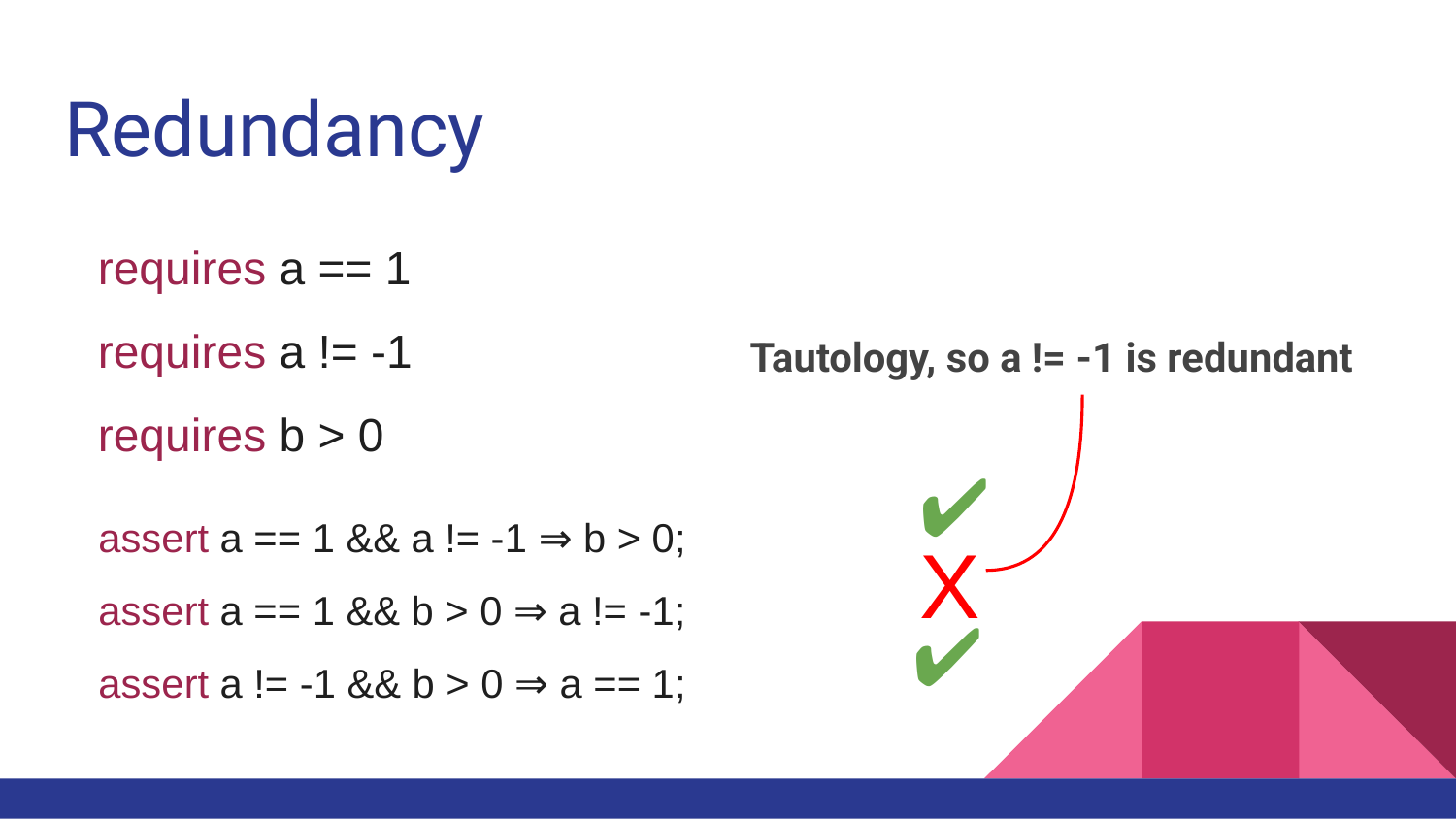

# Redundancy
 requires a == 1
 requires a != -1
 requires b > 0
Tautology, so a != -1 is redundant
✔
assert a == 1 && a != -1 ⇒ b > 0;
assert a == 1 && b > 0 ⇒ a != -1;
assert a != -1 && b > 0 ⇒ a == 1;
X
✔